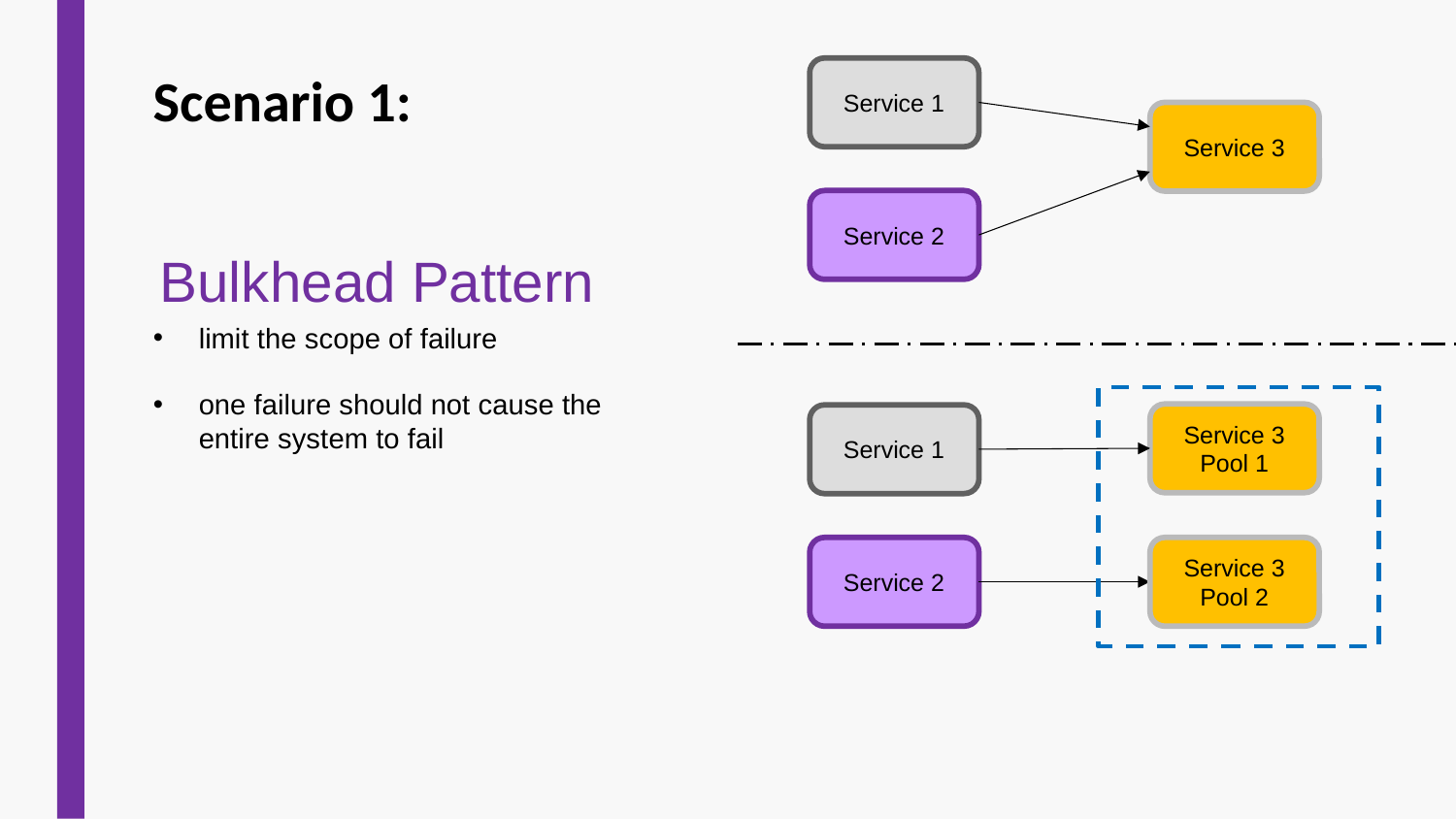

Scenario 1:
Service 1
Service 3
Bulkhead Pattern
Service 2
limit the scope of failure
one failure should not cause the entire system to fail

Service 3
Pool 1
Service 1
Service 3
Pool 2
Service 2